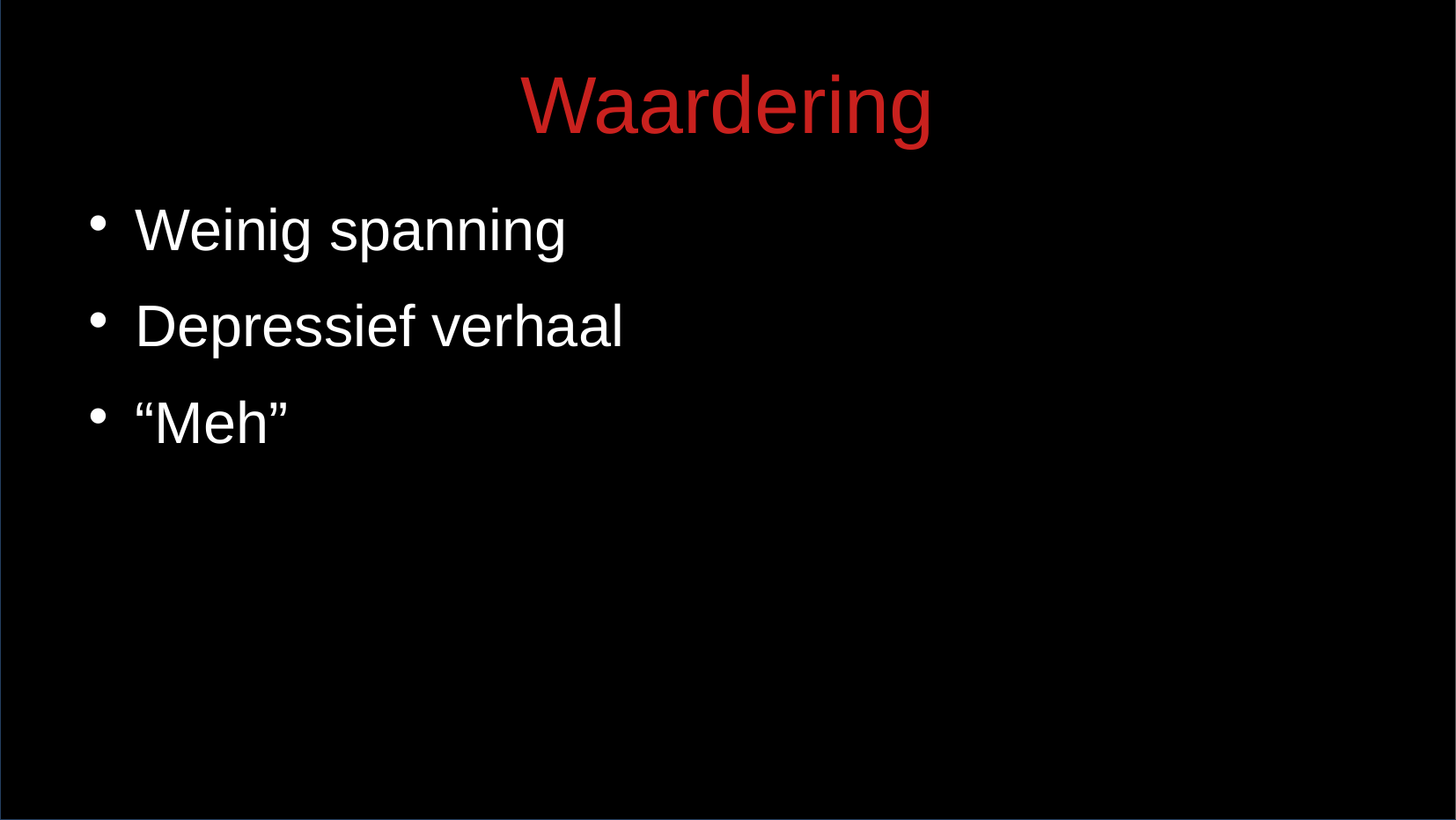

# Waardering
Weinig spanning
Depressief verhaal
“Meh”